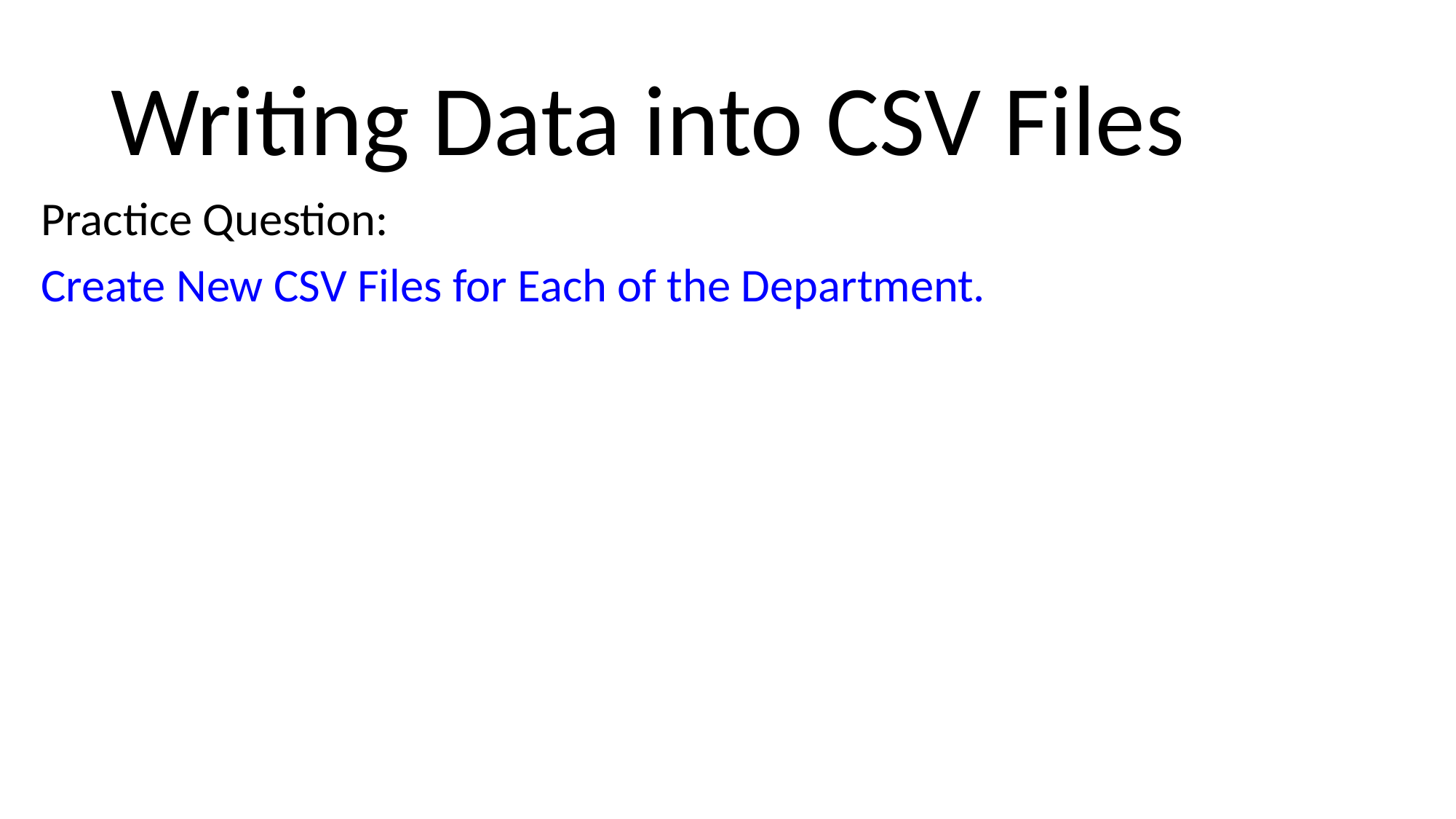

# Writing Data into CSV Files
Practice Question:
Create New CSV Files for Each of the Department.